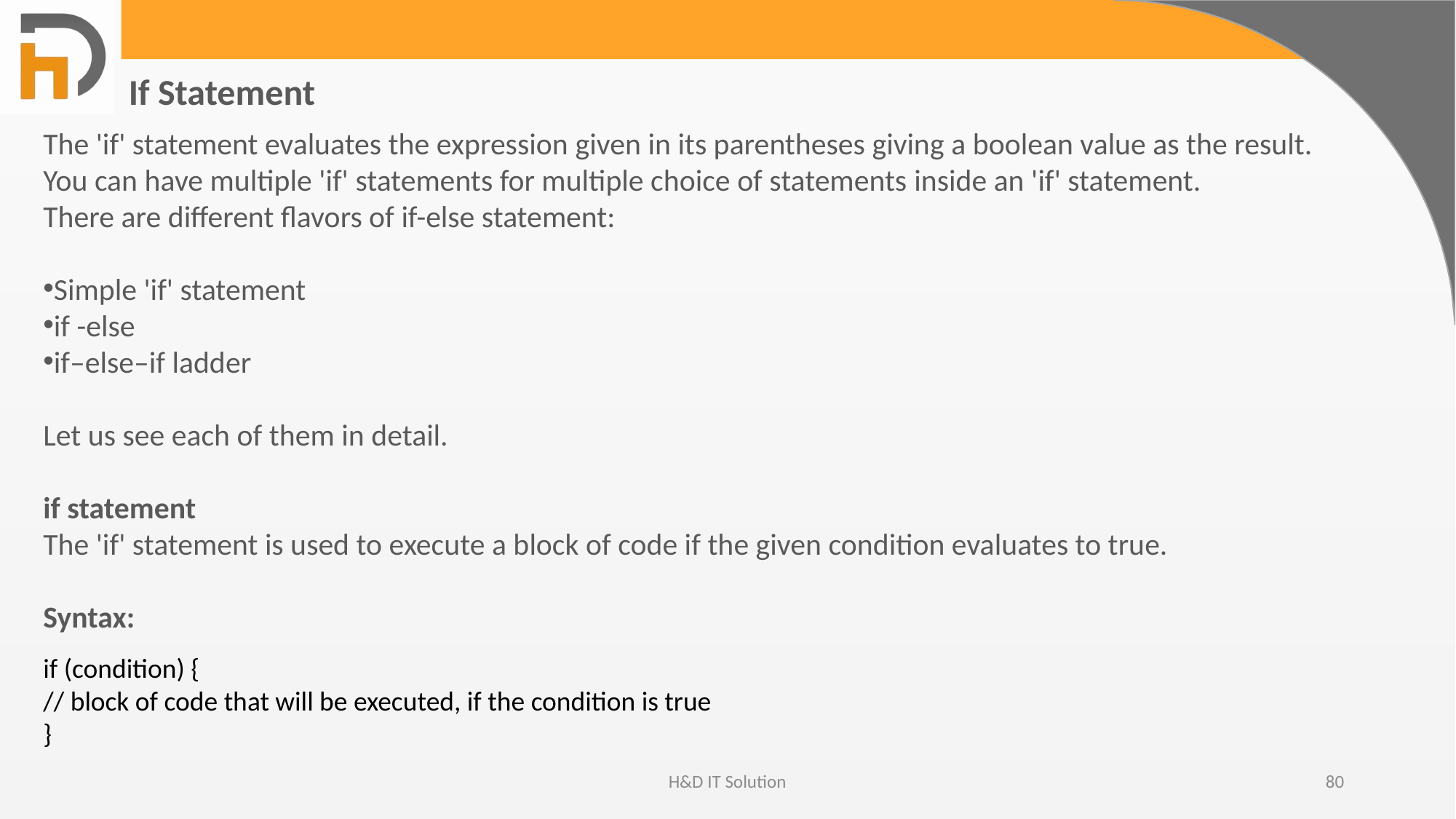

If Statement
The 'if' statement evaluates the expression given in its parentheses giving a boolean value as the result.
You can have multiple 'if' statements for multiple choice of statements inside an 'if' statement.
There are different flavors of if-else statement:

Simple 'if' statement
if -else
if–else–if ladder

Let us see each of them in detail.

if statement
The 'if' statement is used to execute a block of code if the given condition evaluates to true.

Syntax:
if (condition) {
// block of code that will be executed, if the condition is true
}
H&D IT Solution
80